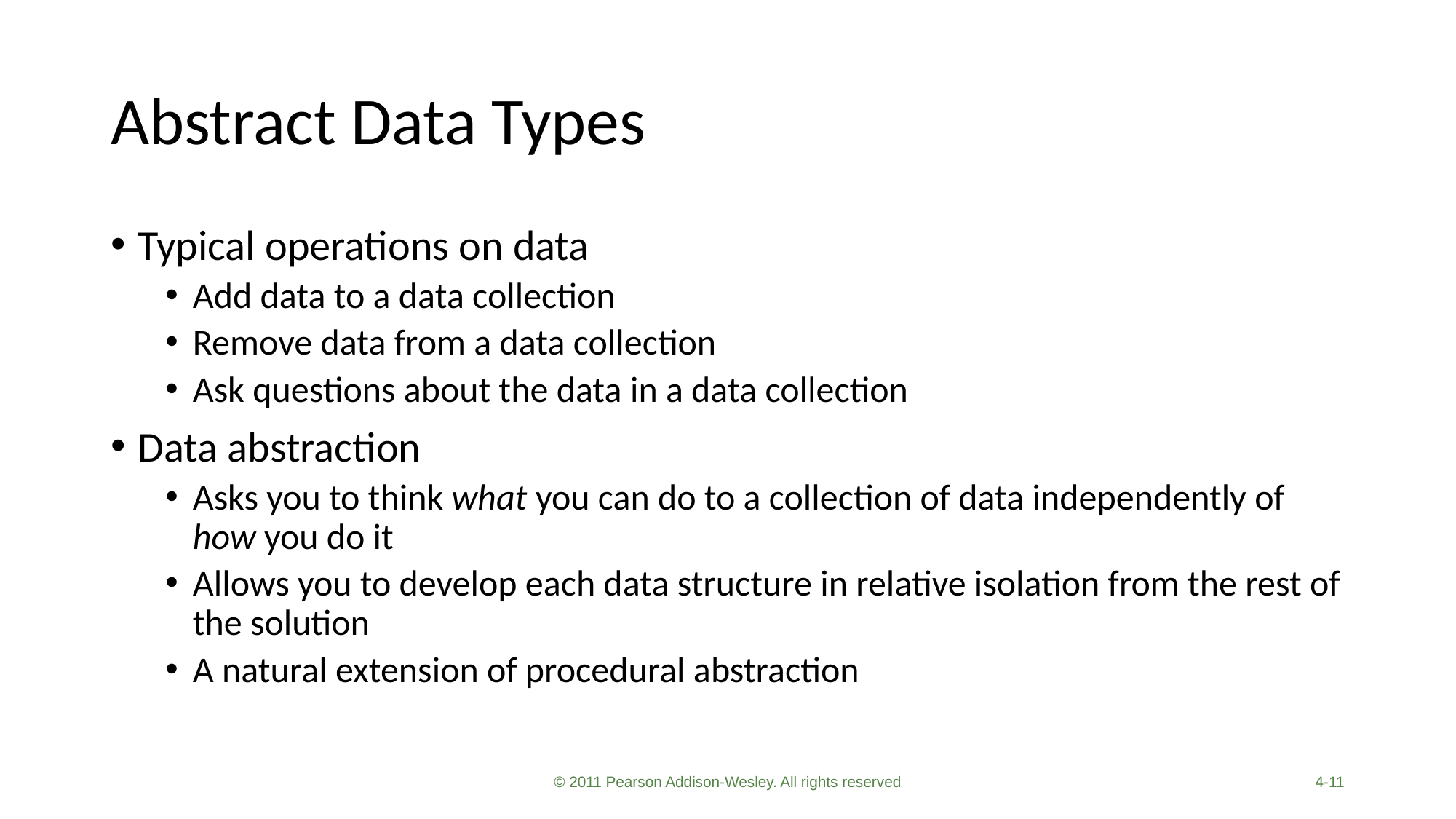

# Abstract Data Types
Typical operations on data
Add data to a data collection
Remove data from a data collection
Ask questions about the data in a data collection
Data abstraction
Asks you to think what you can do to a collection of data independently of how you do it
Allows you to develop each data structure in relative isolation from the rest of the solution
A natural extension of procedural abstraction
© 2011 Pearson Addison-Wesley. All rights reserved
4-11